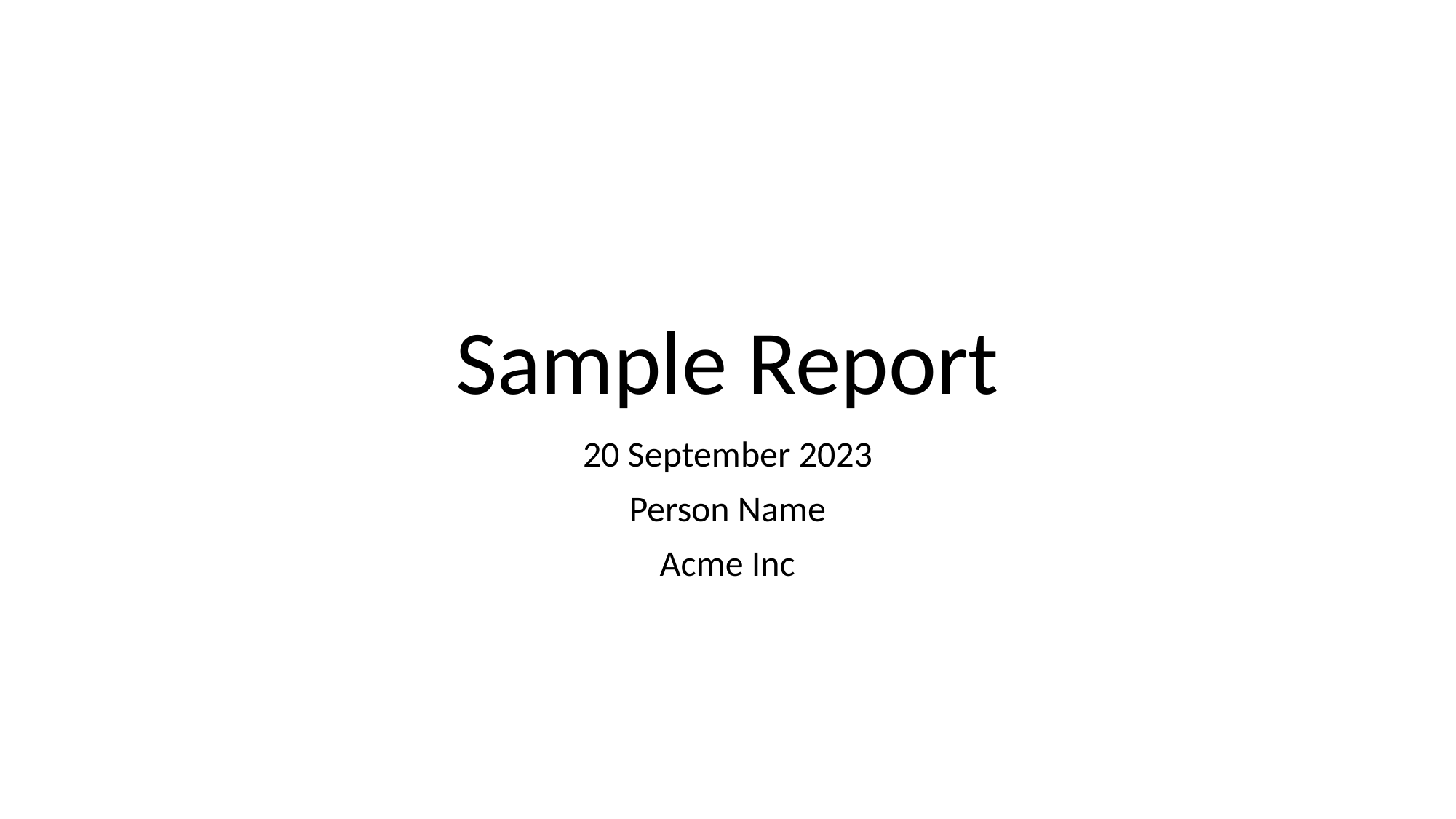

# Sample Report
20 September 2023
Person Name
Acme Inc